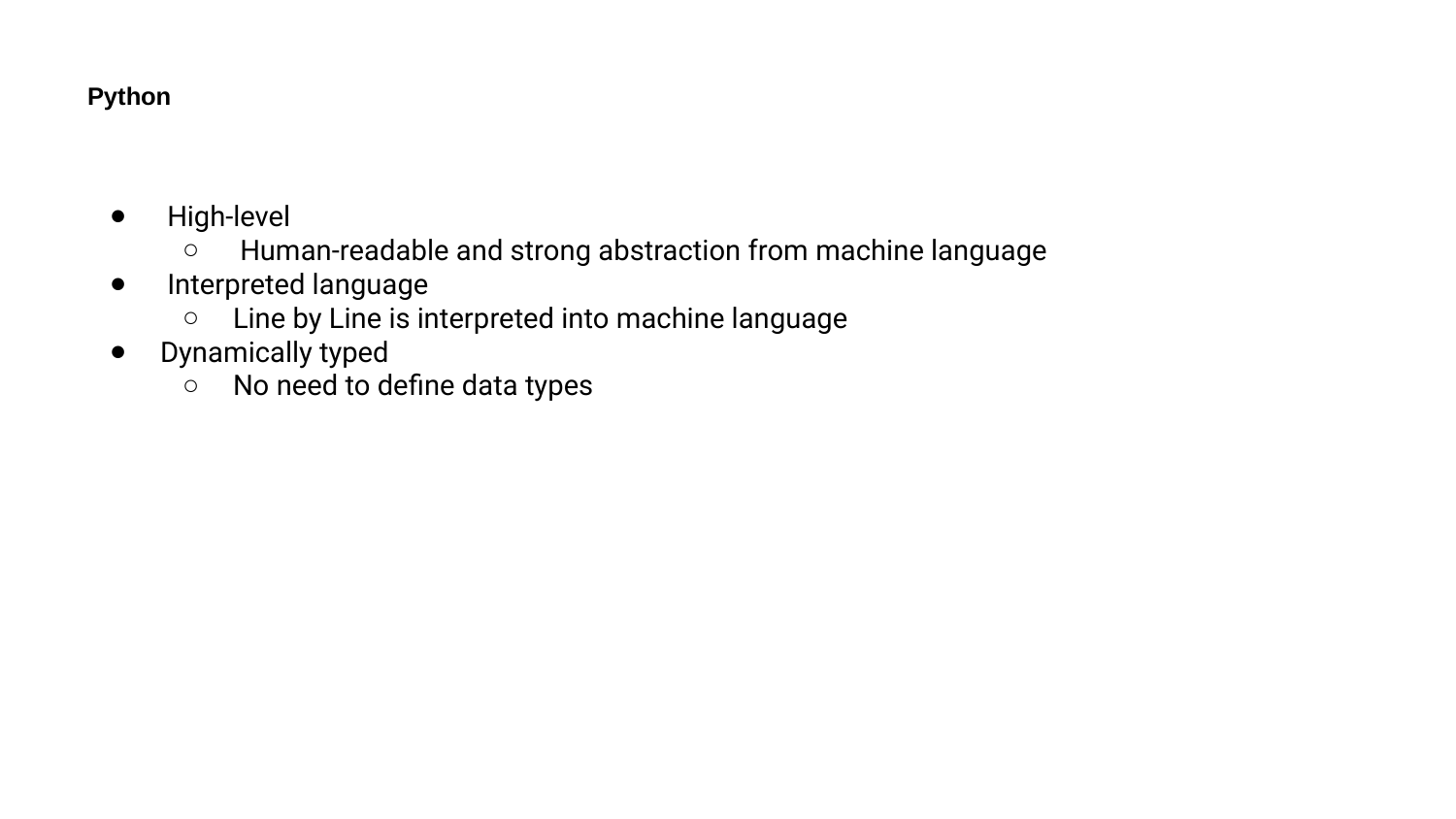

# Python
 High-level
 Human-readable and strong abstraction from machine language
 Interpreted language
Line by Line is interpreted into machine language
Dynamically typed
No need to define data types